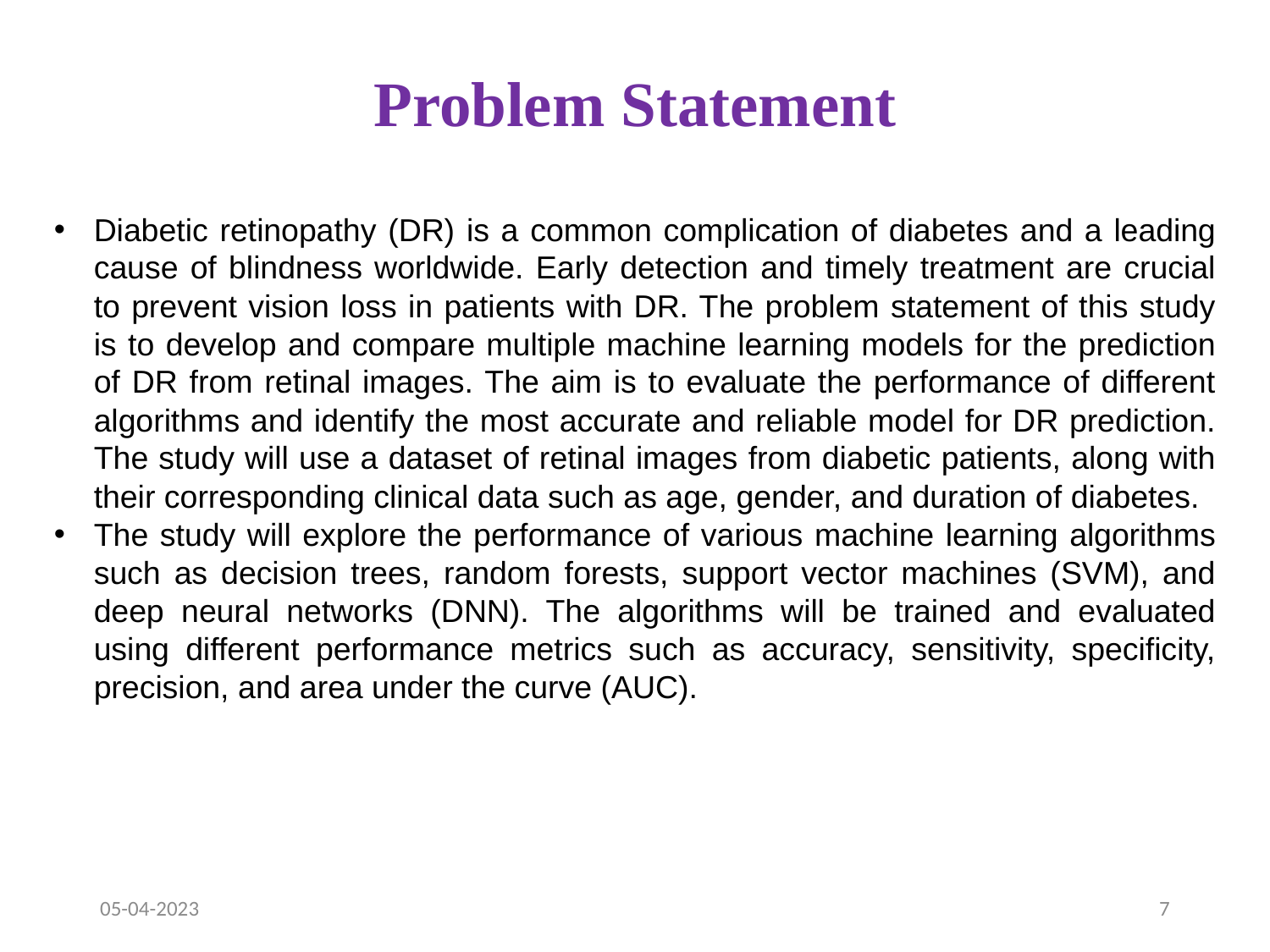

# Problem Statement
Diabetic retinopathy (DR) is a common complication of diabetes and a leading cause of blindness worldwide. Early detection and timely treatment are crucial to prevent vision loss in patients with DR. The problem statement of this study is to develop and compare multiple machine learning models for the prediction of DR from retinal images. The aim is to evaluate the performance of different algorithms and identify the most accurate and reliable model for DR prediction. The study will use a dataset of retinal images from diabetic patients, along with their corresponding clinical data such as age, gender, and duration of diabetes.
The study will explore the performance of various machine learning algorithms such as decision trees, random forests, support vector machines (SVM), and deep neural networks (DNN). The algorithms will be trained and evaluated using different performance metrics such as accuracy, sensitivity, specificity, precision, and area under the curve (AUC).

05-04-2023
7